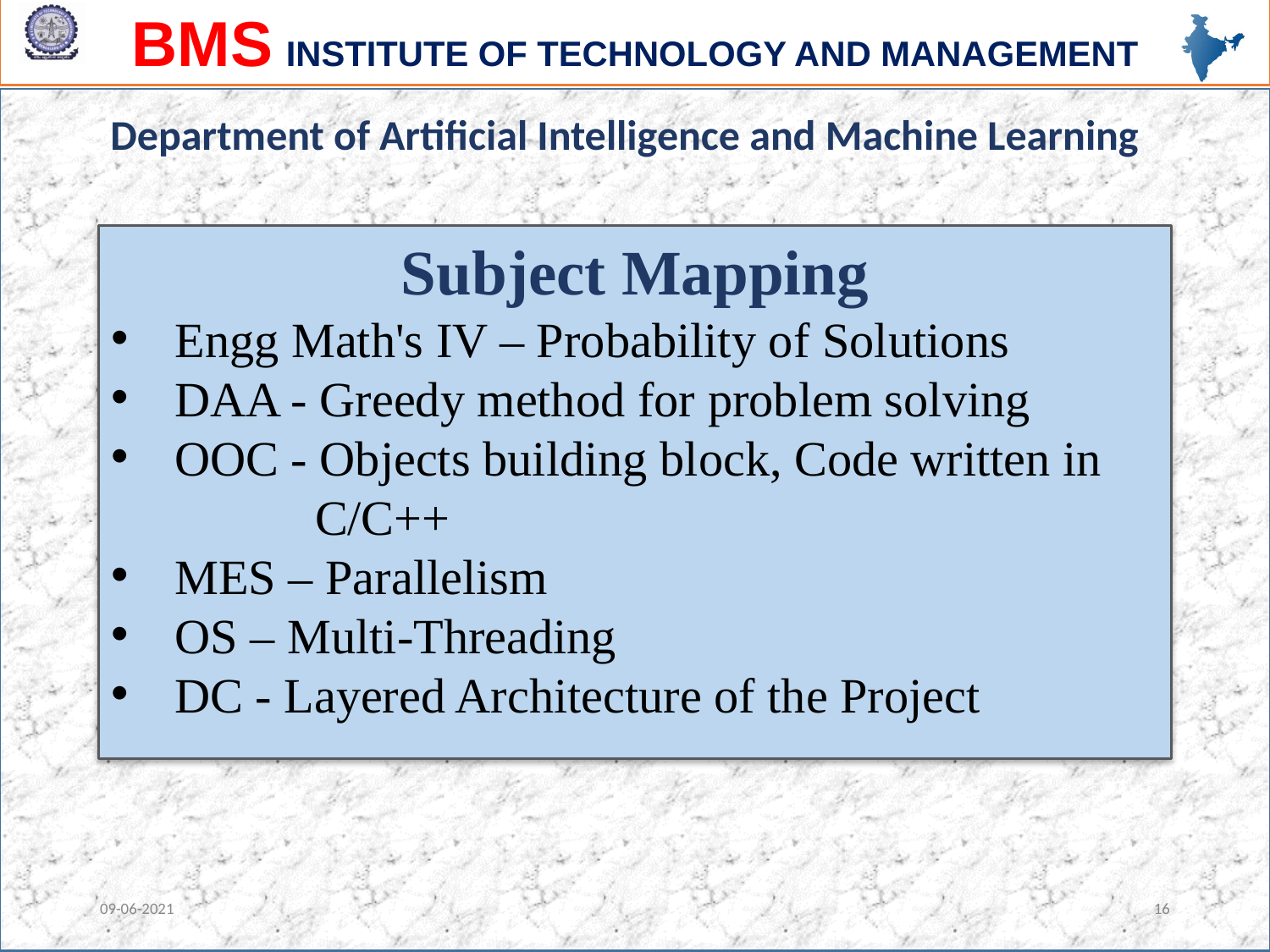

Department of Artificial Intelligence and Machine Learning
Subject Mapping
Engg Math's IV – Probability of Solutions
DAA - Greedy method for problem solving
OOC - Objects building block, Code written in  fffffffffC/C++
MES – Parallelism
OS – Multi-Threading
DC - Layered Architecture of the Project

09-06-2021
16